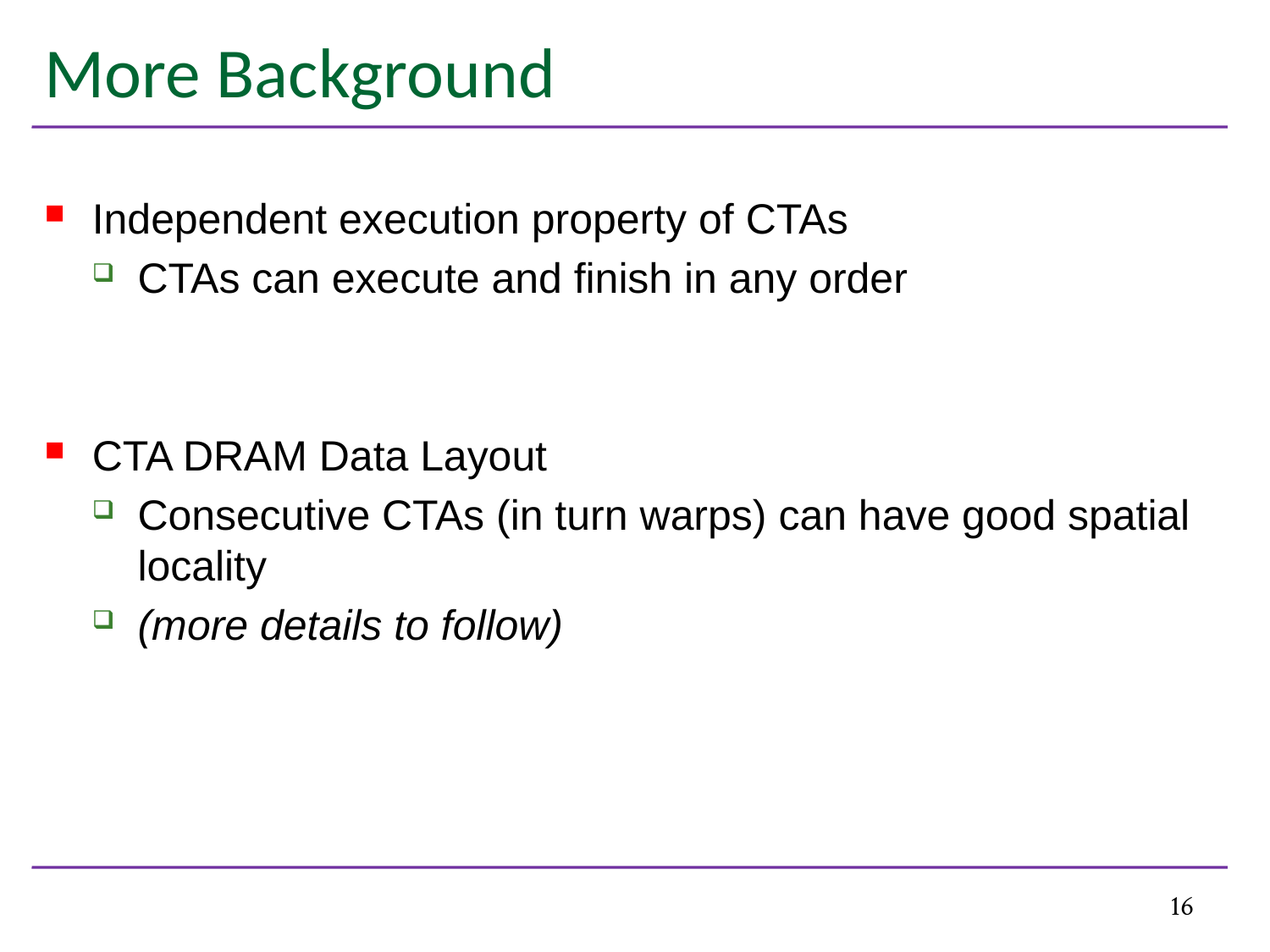

# More Background

Independent execution property of CTAs
CTAs can execute and finish in any order

CTA DRAM Data Layout
Consecutive CTAs (in turn warps) can have good spatial locality
(more details to follow)

16